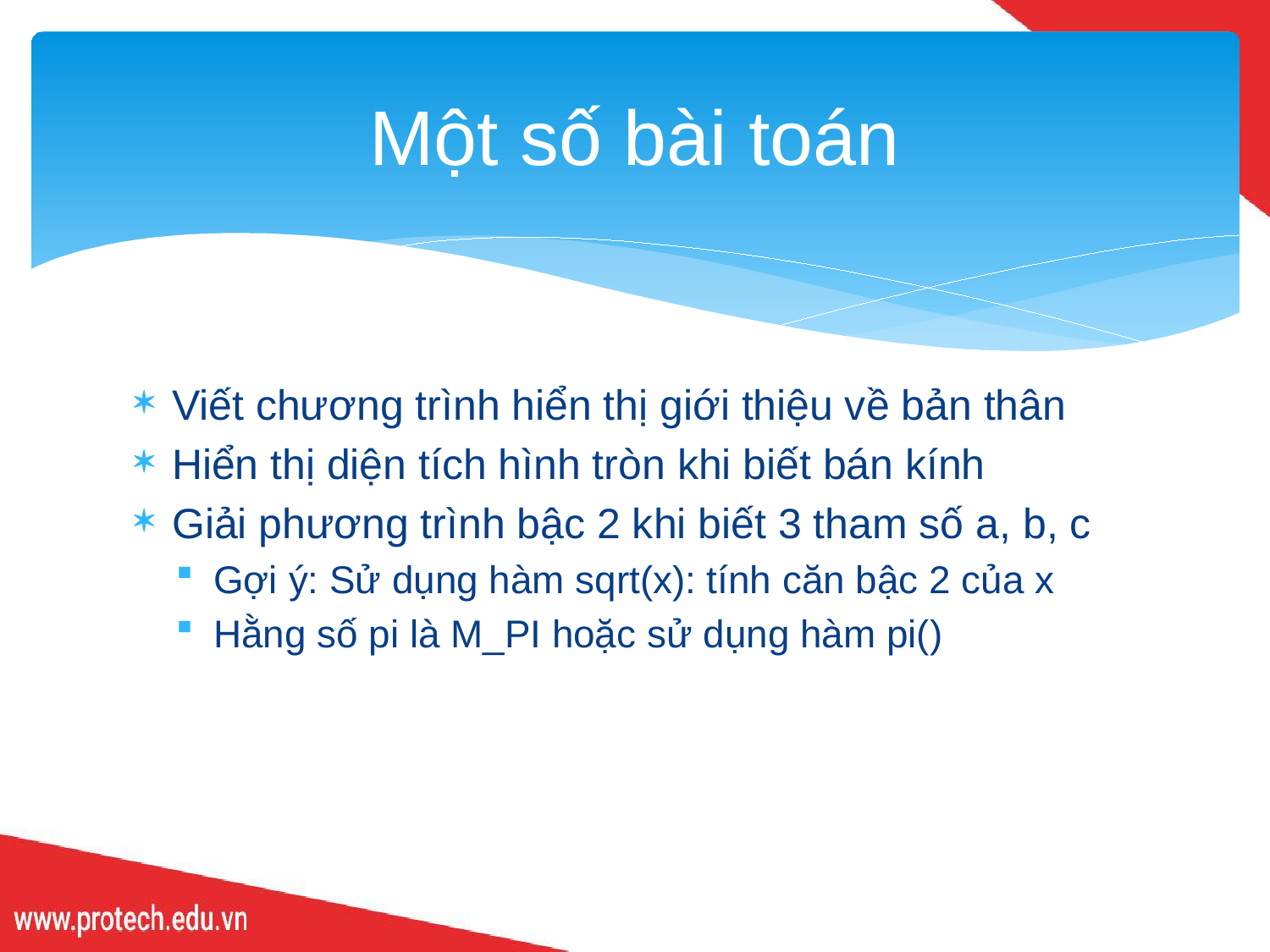

# Một số bài toán
Viết chương trình hiển thị giới thiệu về bản thân
Hiển thị diện tích hình tròn khi biết bán kính
Giải phương trình bậc 2 khi biết 3 tham số a, b, c
Gợi ý: Sử dụng hàm sqrt(x): tính căn bậc 2 của x
Hằng số pi là M_PI hoặc sử dụng hàm pi()